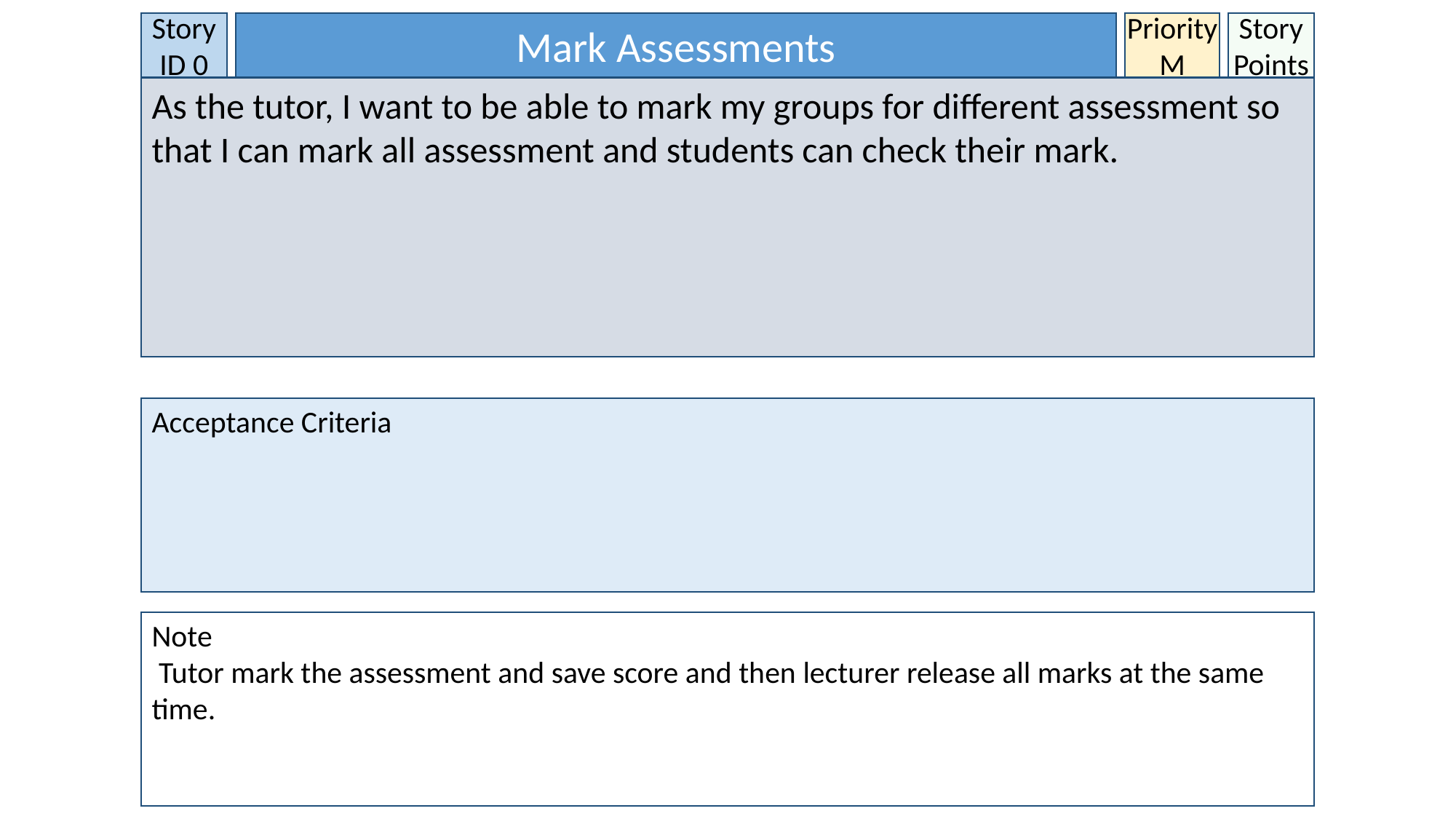

Story ID 0
Mark Assessments
Priority
M
Story Points
As the tutor, I want to be able to mark my groups for different assessment so that I can mark all assessment and students can check their mark.

Acceptance Criteria

Note
 Tutor mark the assessment and save score and then lecturer release all marks at the same time.